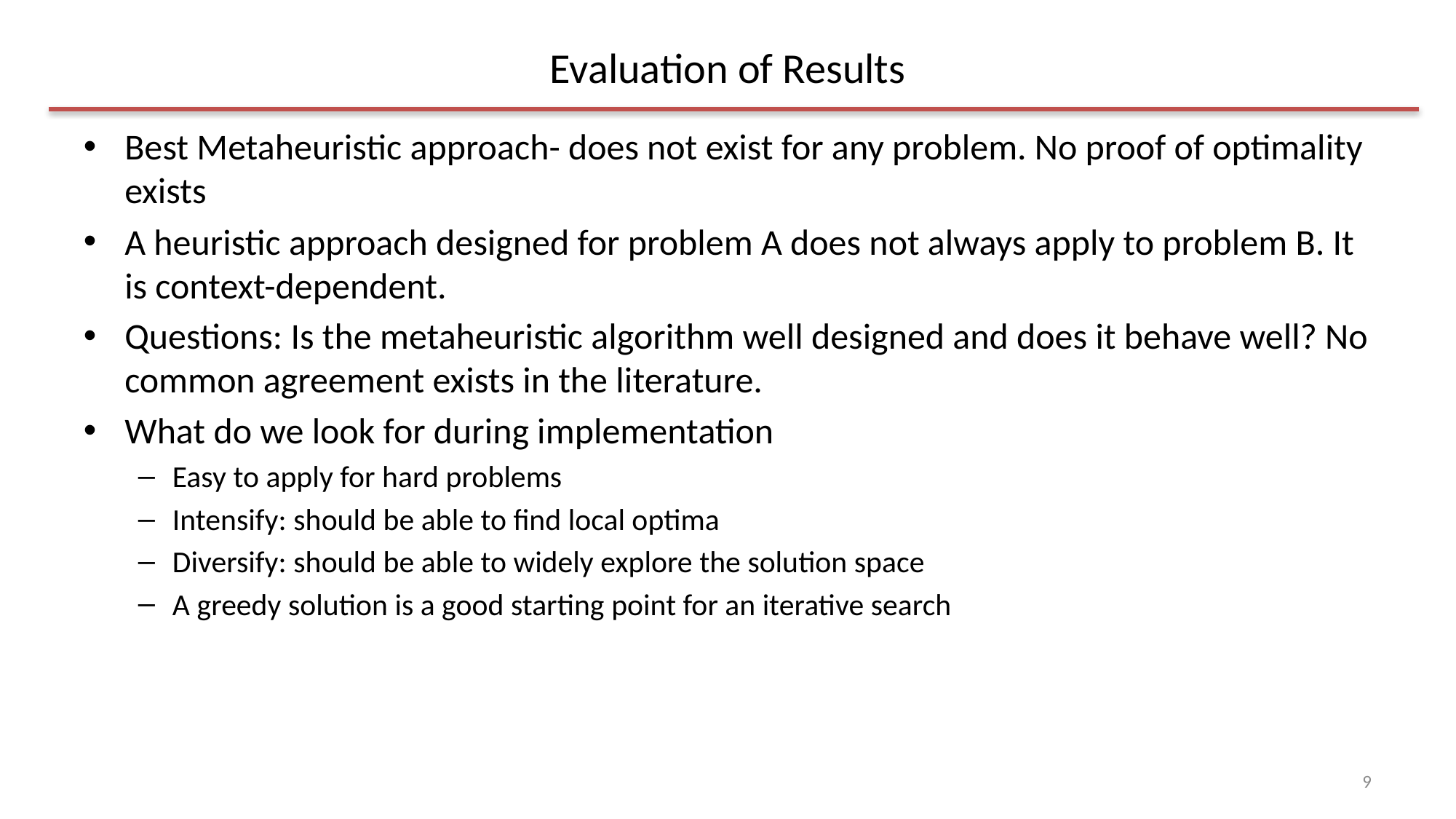

# Evaluation of Results
Best Metaheuristic approach- does not exist for any problem. No proof of optimality exists
A heuristic approach designed for problem A does not always apply to problem B. It is context-dependent.
Questions: Is the metaheuristic algorithm well designed and does it behave well? No common agreement exists in the literature.
What do we look for during implementation
Easy to apply for hard problems
Intensify: should be able to find local optima
Diversify: should be able to widely explore the solution space
A greedy solution is a good starting point for an iterative search
9